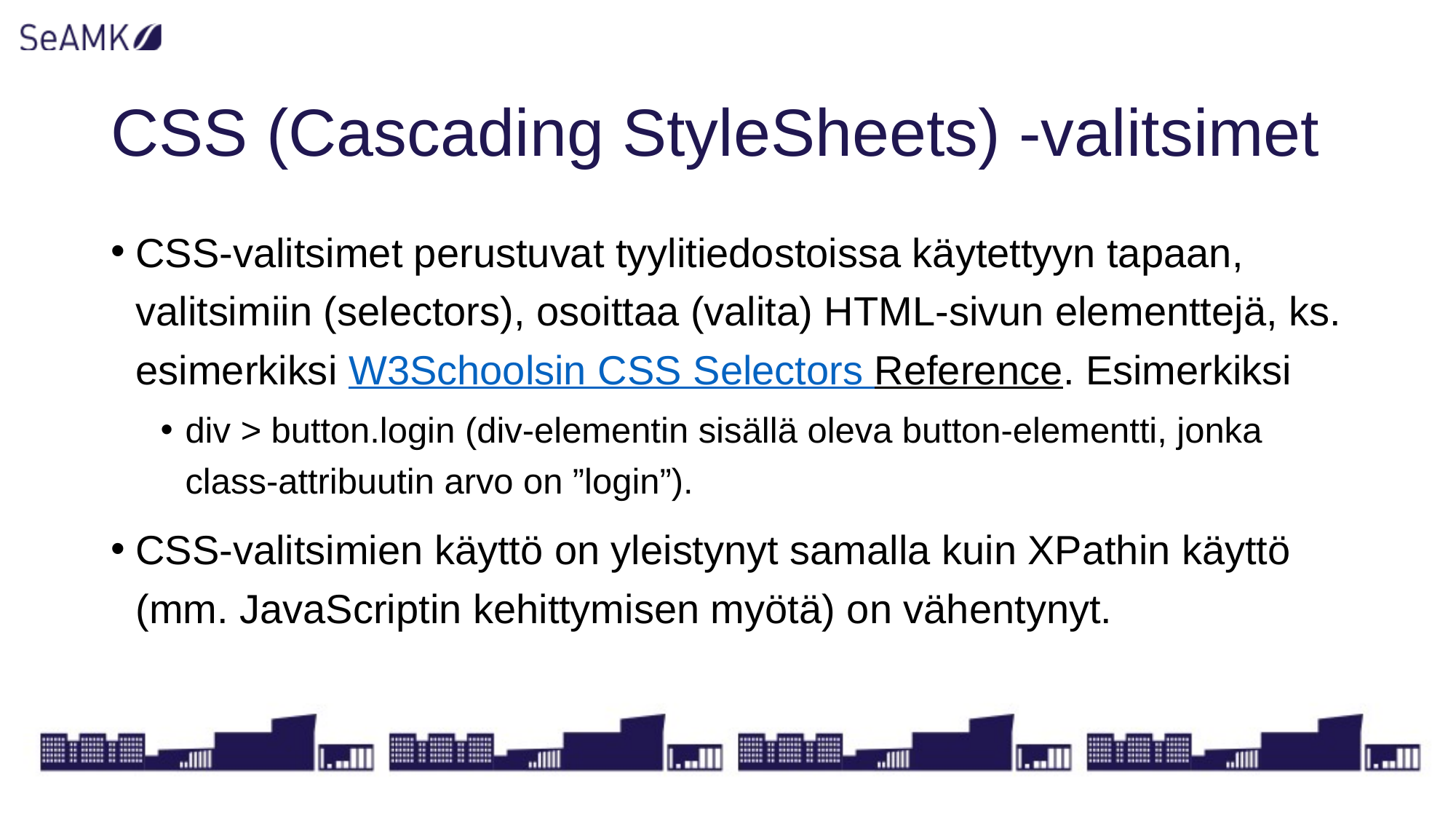

# CSS (Cascading StyleSheets) -valitsimet
CSS-valitsimet perustuvat tyylitiedostoissa käytettyyn tapaan, valitsimiin (selectors), osoittaa (valita) HTML-sivun elementtejä, ks. esimerkiksi W3Schoolsin CSS Selectors Reference. Esimerkiksi
div > button.login (div-elementin sisällä oleva button-elementti, jonka class-attribuutin arvo on ”login”).
CSS-valitsimien käyttö on yleistynyt samalla kuin XPathin käyttö (mm. JavaScriptin kehittymisen myötä) on vähentynyt.